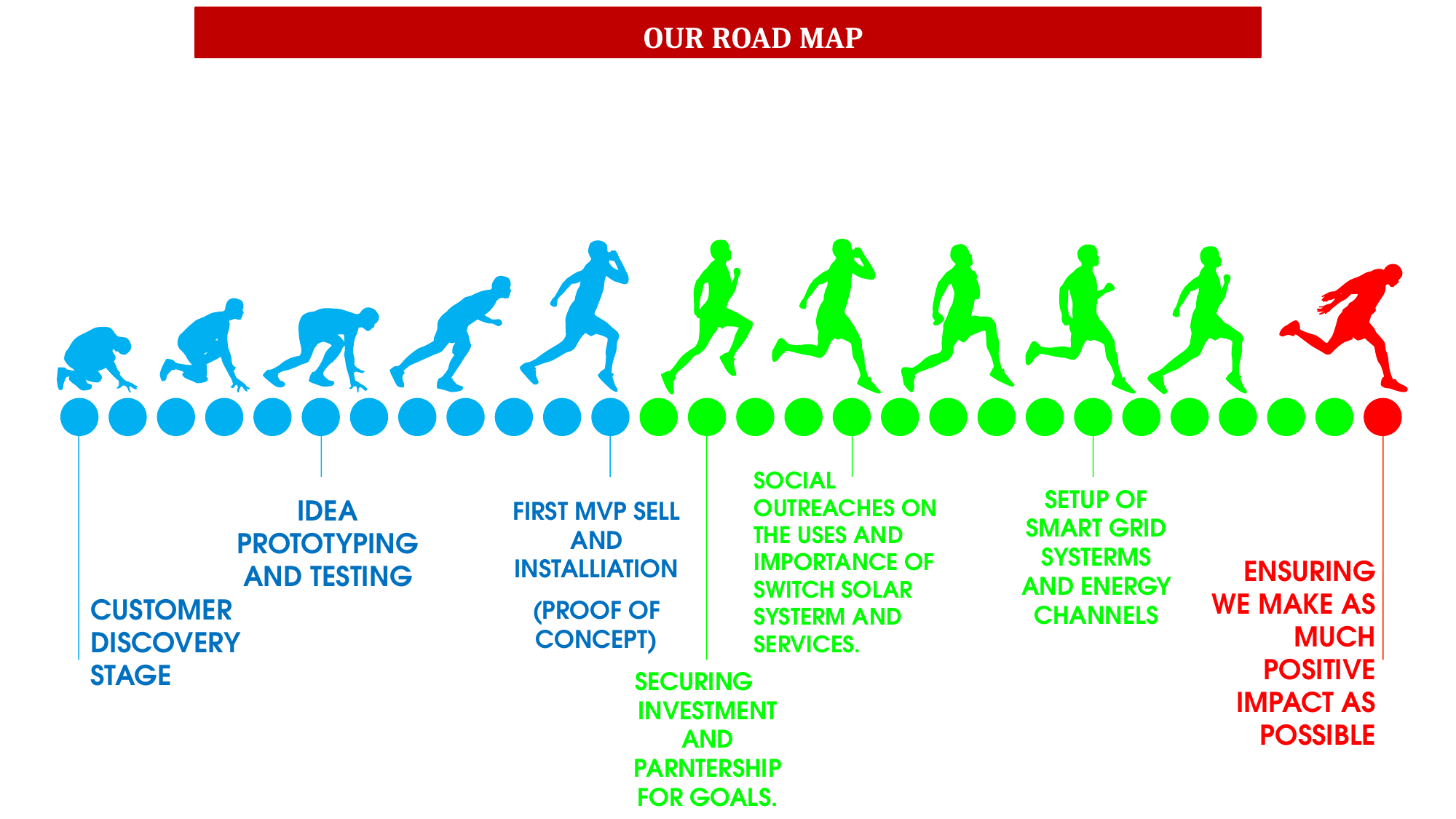

OUR ROAD MAP

SOCIAL OUTREACHES ON THE USES AND IMPORTANCE OF SWITCH SOLAR SYSTERM AND SERVICES.
SETUP OF SMART GRID SYSTERMS AND ENERGY CHANNELS
FIRST MVP SELL AND INSTALLIATION
(PROOF OF CONCEPT)
IDEA PROTOTYPING AND TESTING
ENSURING WE MAKE AS MUCH POSITIVE IMPACT AS POSSIBLE
CUSTOMER DISCOVERY STAGE
SECURING     INVESTMENT AND PARNTERSHIP FOR GOALS.